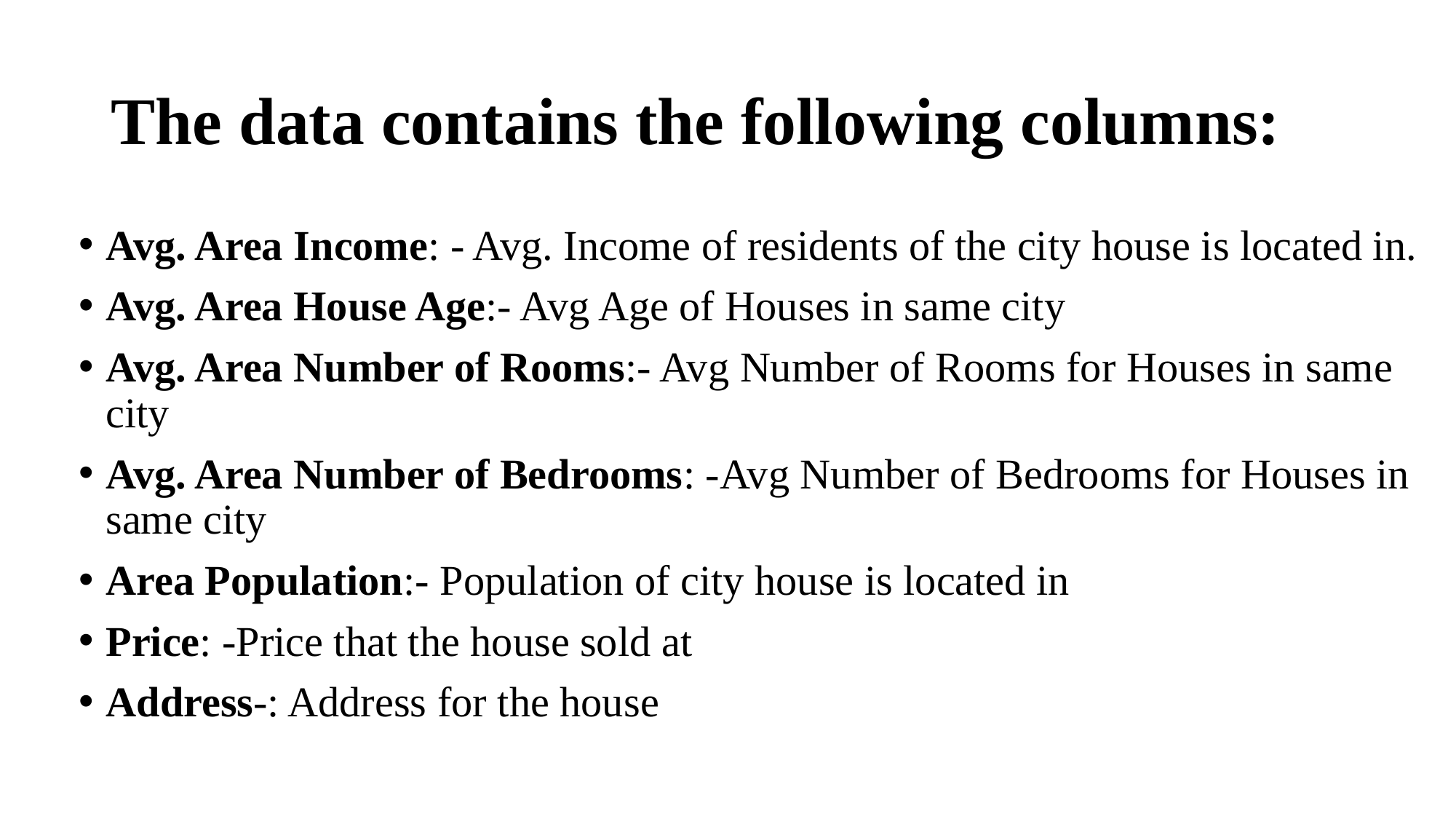

# The data contains the following columns:
Avg. Area Income: - Avg. Income of residents of the city house is located in.
Avg. Area House Age:- Avg Age of Houses in same city
Avg. Area Number of Rooms:- Avg Number of Rooms for Houses in same city
Avg. Area Number of Bedrooms: -Avg Number of Bedrooms for Houses in same city
Area Population:- Population of city house is located in
Price: -Price that the house sold at
Address-: Address for the house